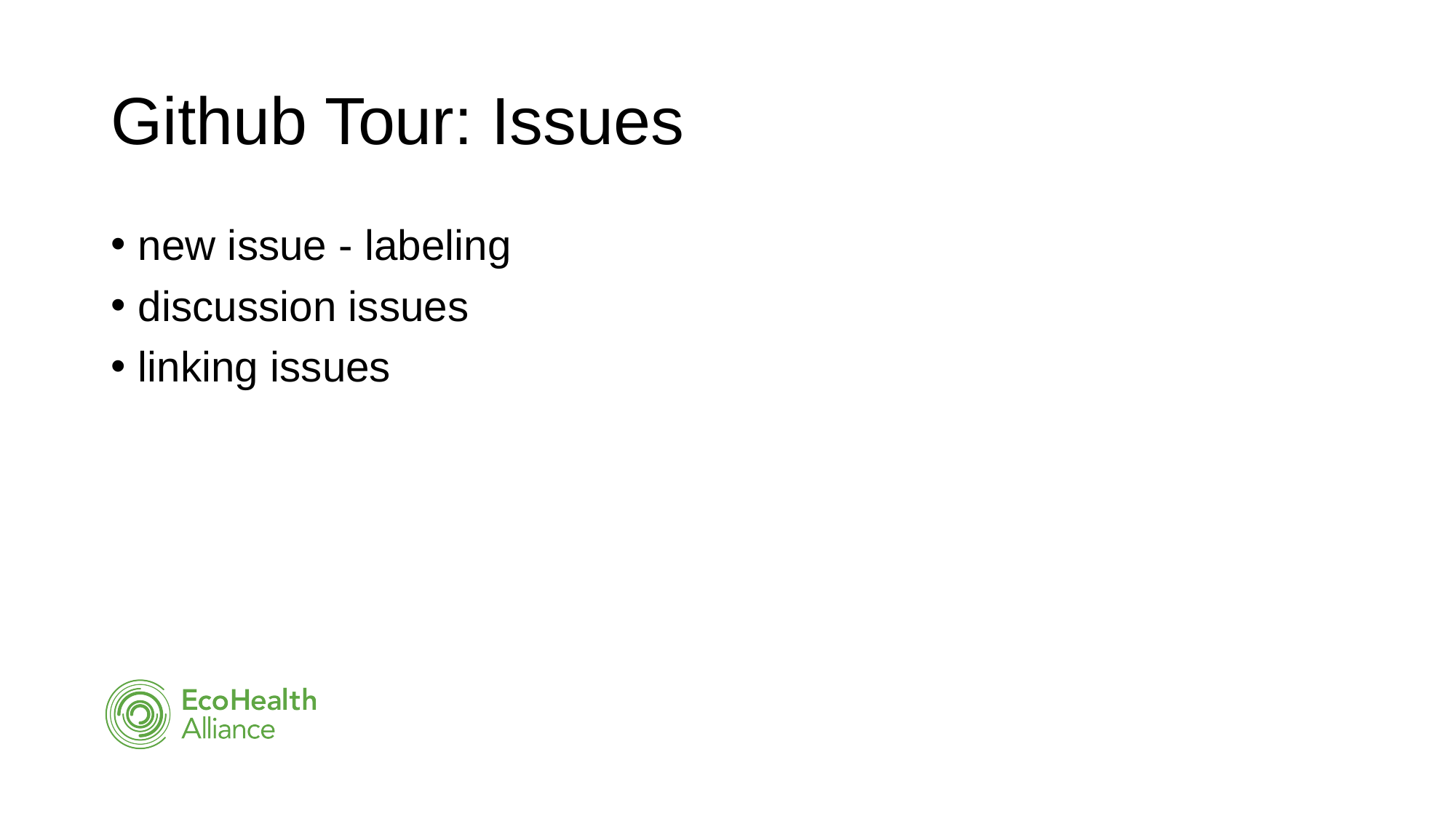

# Github Tour: Issues
new issue - labeling
discussion issues
linking issues